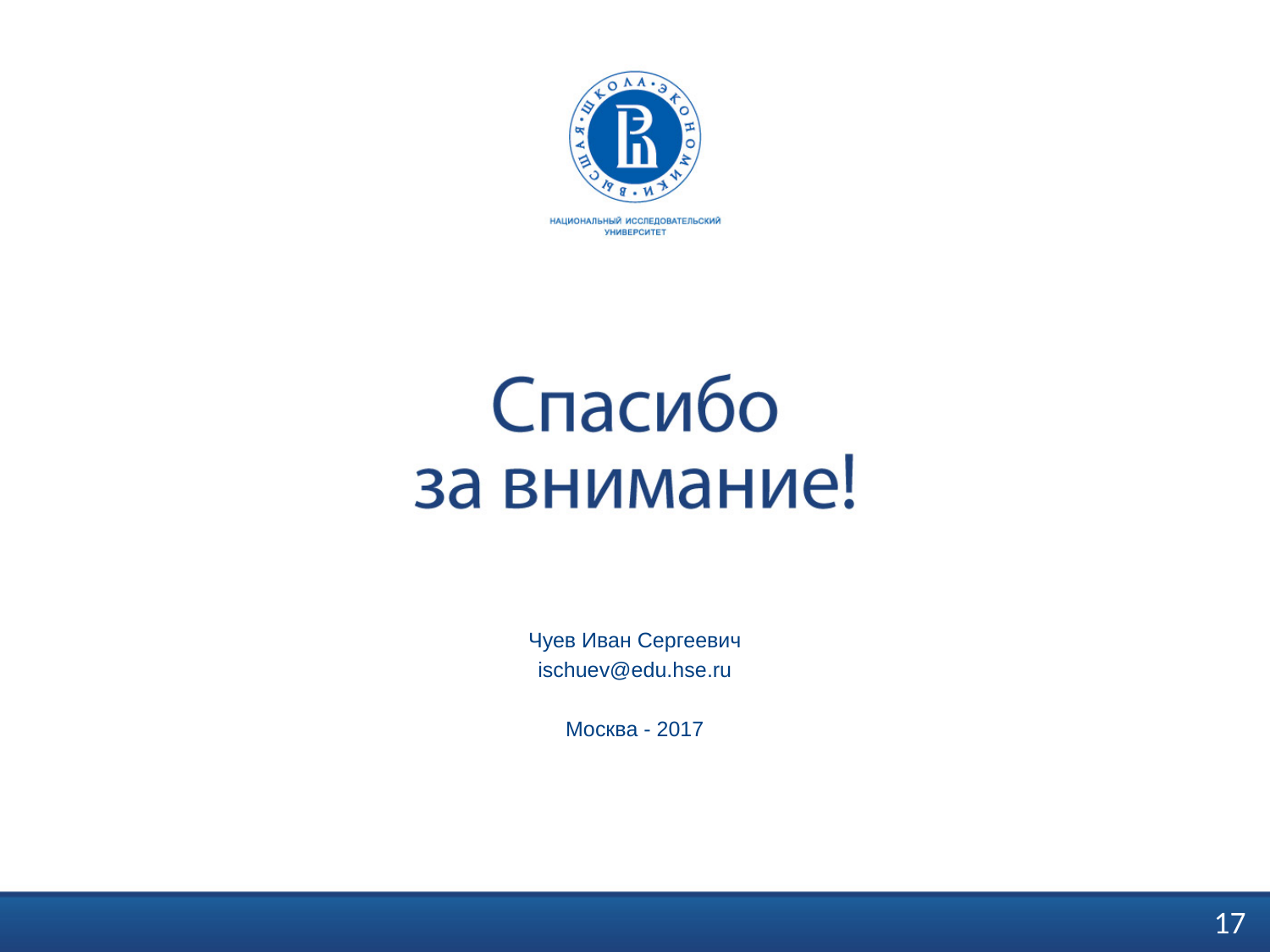

Чуев Иван Сергеевич
ischuev@edu.hse.ru

Москва - 2017
17